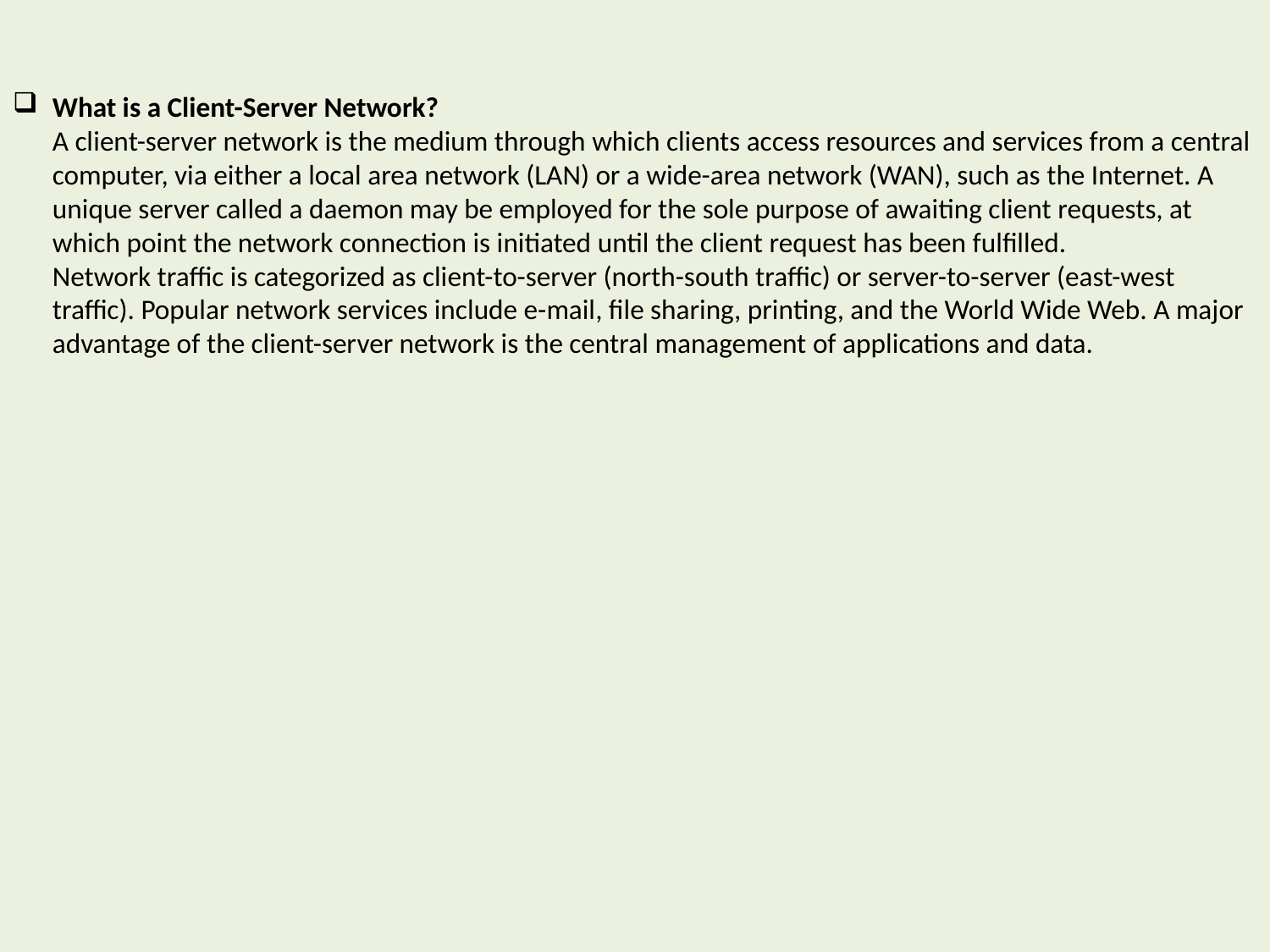

# What is a Client-Server Network? A client-server network is the medium through which clients access resources and services from a central computer, via either a local area network (LAN) or a wide-area network (WAN), such as the Internet. A unique server called a daemon may be employed for the sole purpose of awaiting client requests, at which point the network connection is initiated until the client request has been fulfilled. Network traffic is categorized as client-to-server (north-south traffic) or server-to-server (east-west traffic). Popular network services include e-mail, file sharing, printing, and the World Wide Web. A major advantage of the client-server network is the central management of applications and data.